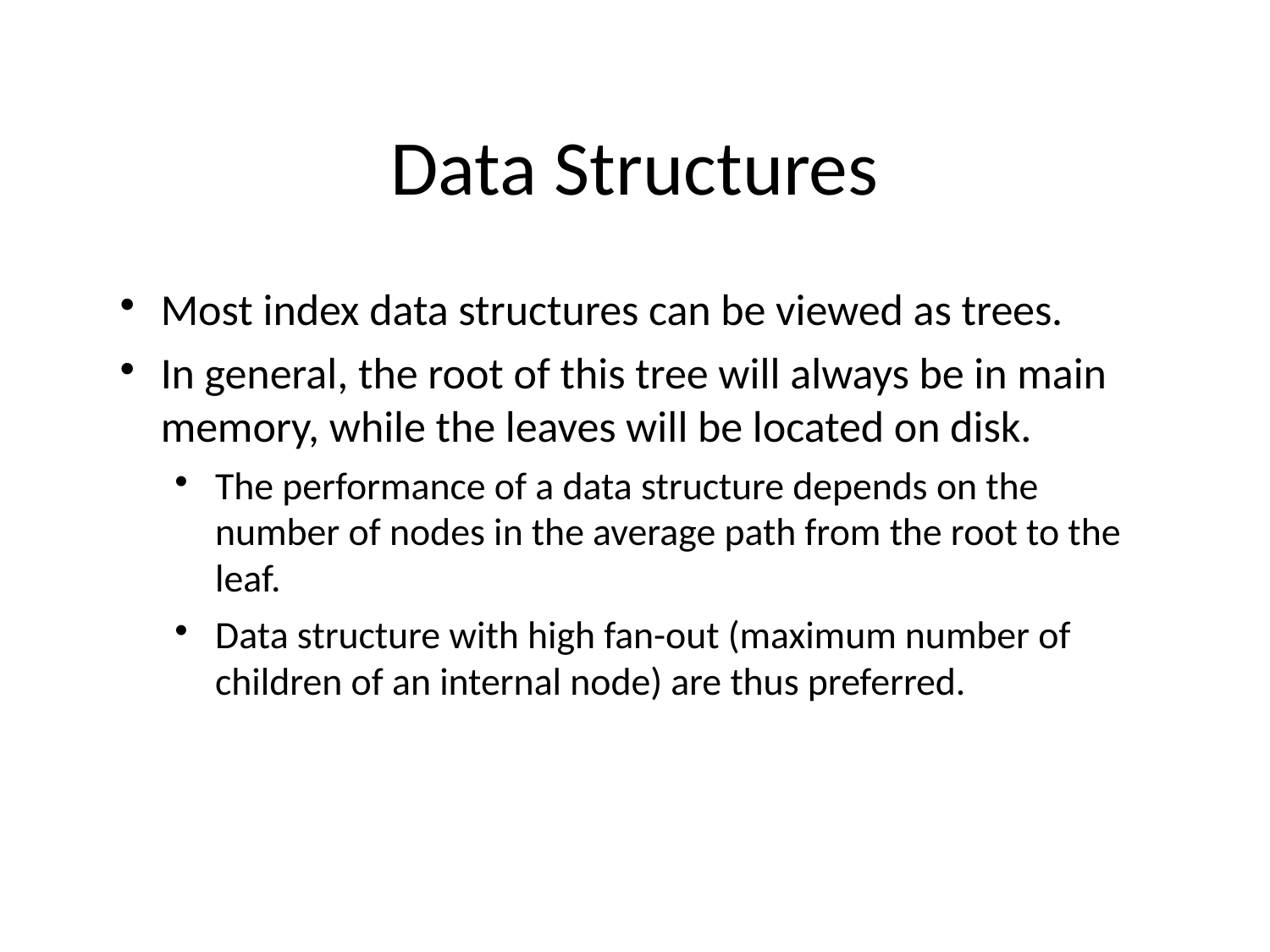

# Data Structures
Most index data structures can be viewed as trees.
In general, the root of this tree will always be in main memory, while the leaves will be located on disk.
The performance of a data structure depends on the number of nodes in the average path from the root to the leaf.
Data structure with high fan-out (maximum number of children of an internal node) are thus preferred.